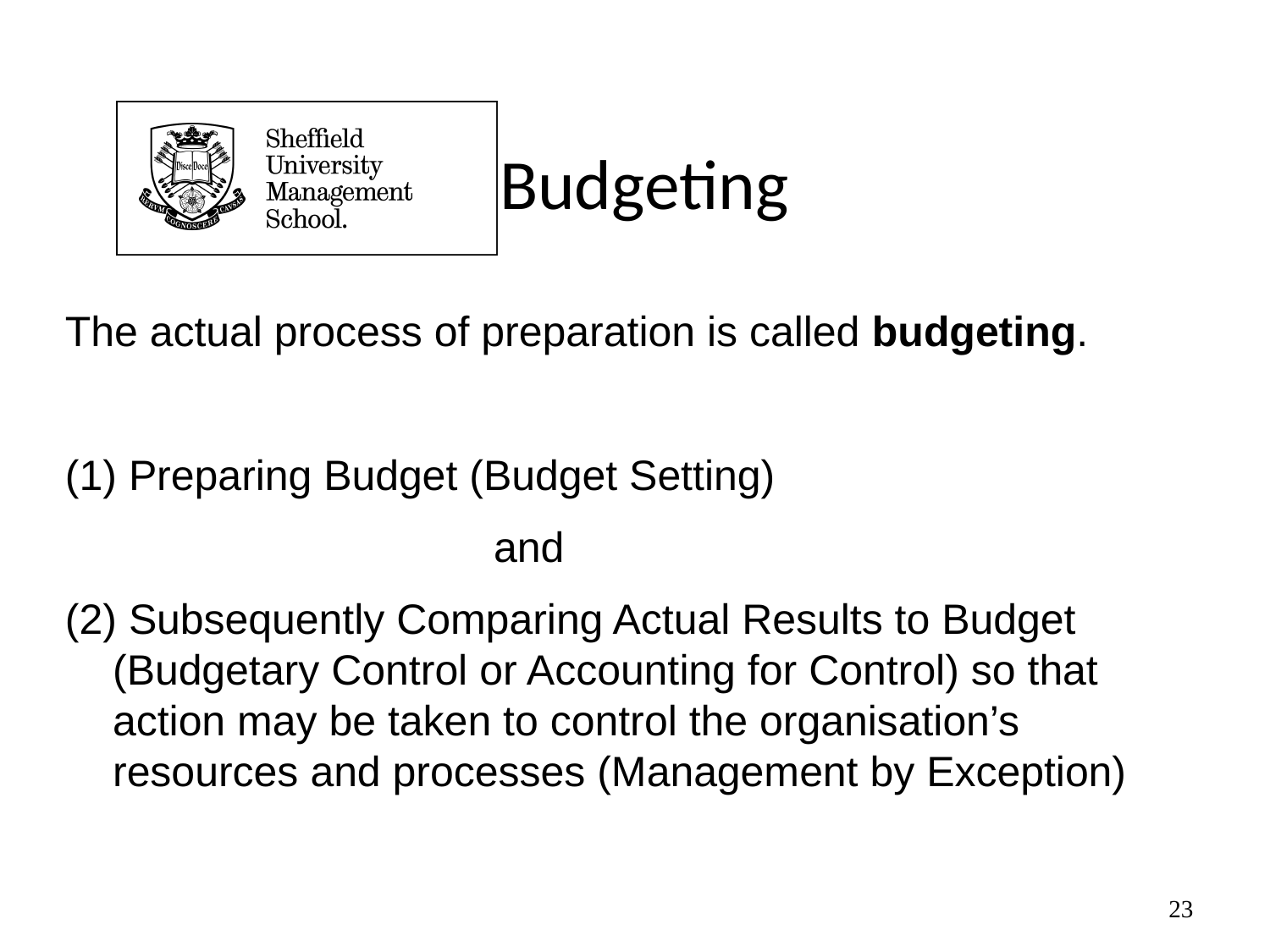

# Budgeting
The actual process of preparation is called budgeting.

(1) Preparing Budget (Budget Setting)
				and
(2) Subsequently Comparing Actual Results to Budget (Budgetary Control or Accounting for Control) so that action may be taken to control the organisation’s resources and processes (Management by Exception)
23